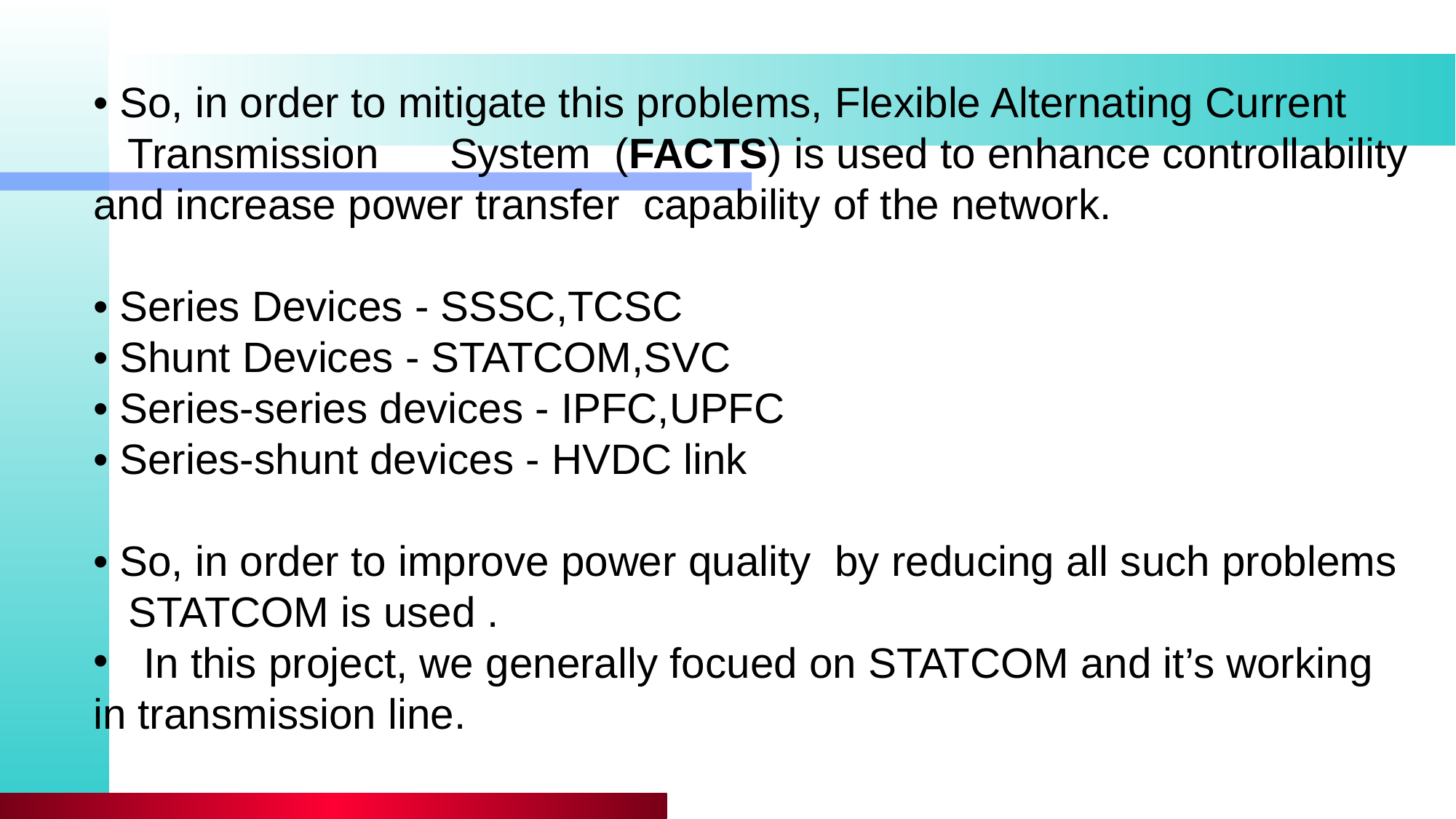

• So, in order to mitigate this problems, Flexible Alternating Current         Transmission      System  (FACTS) is used to enhance controllability and increase power transfer  capability of the network.

• Series Devices - SSSC,TCSC
• Shunt Devices - STATCOM,SVC
• Series-series devices - IPFC,UPFC
• Series-shunt devices - HVDC link

• So, in order to improve power quality  by reducing all such problems     STATCOM is used .
   In this project, we generally focued on STATCOM and it’s working in transmission line.